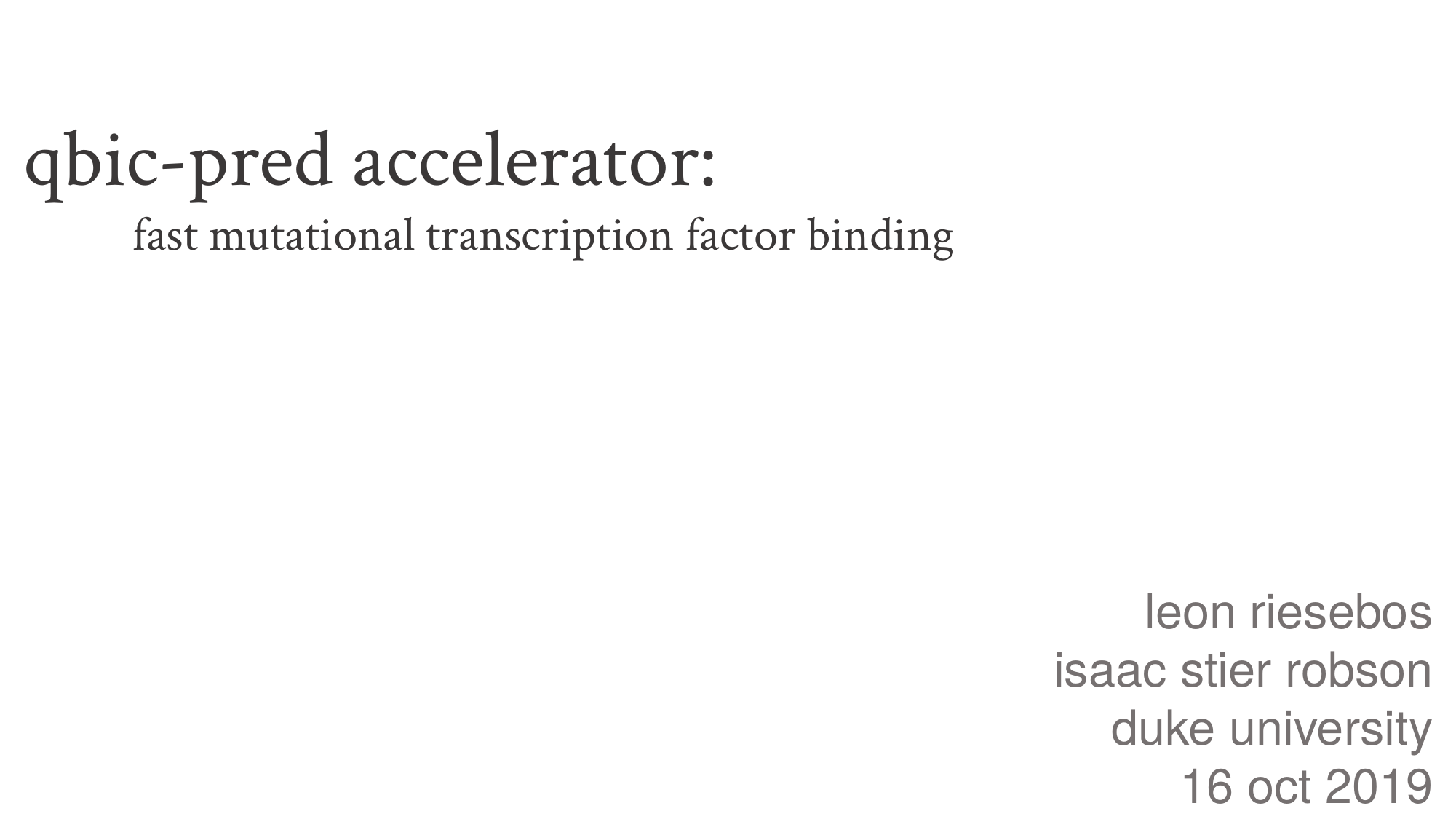

qbic-pred accelerator:
	fast mutational transcription factor binding

leon riesebos
isaac stier robson
duke university
16 oct 2019